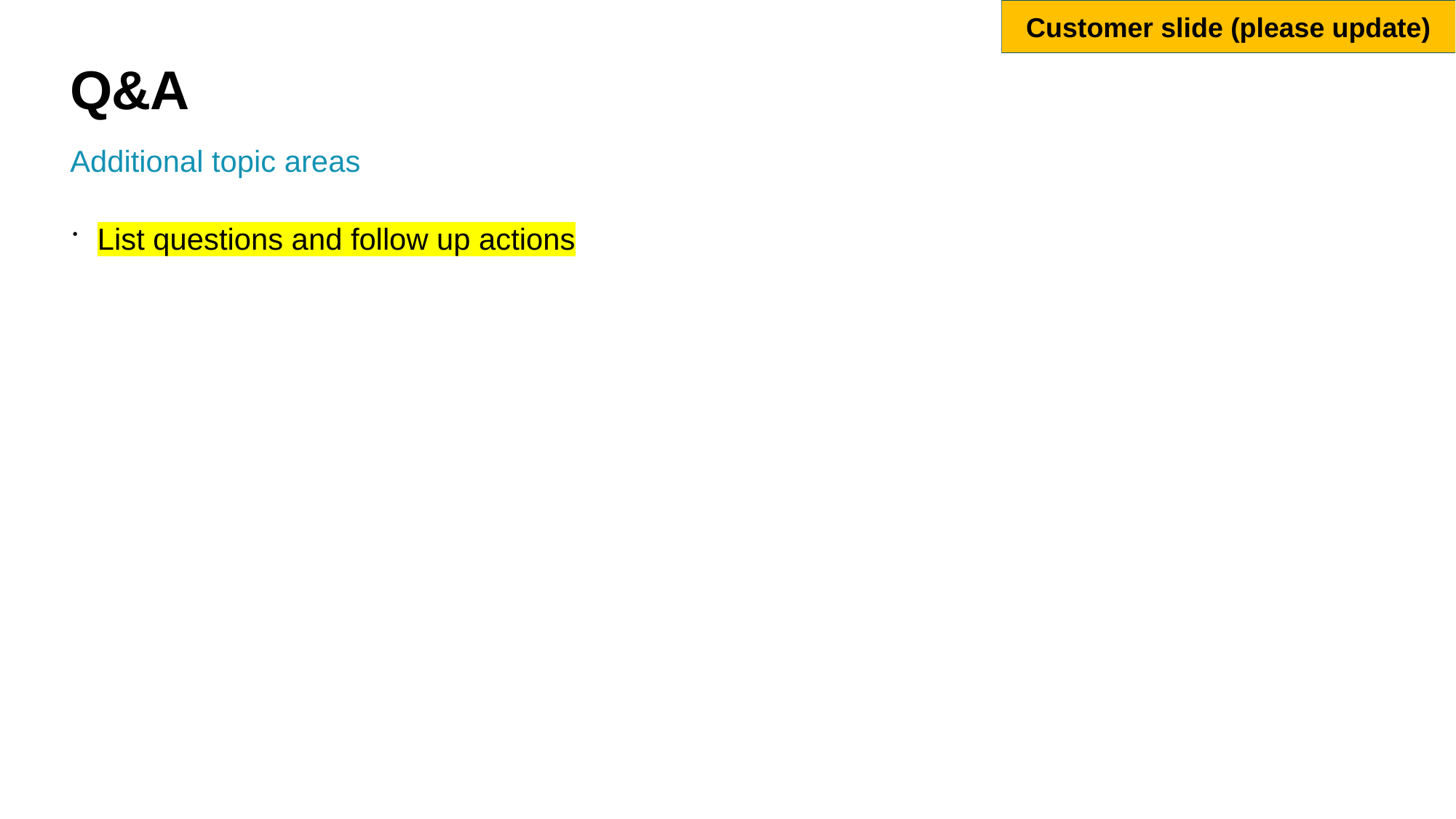

# Q&A
Additional topic areas
List questions and follow up actions